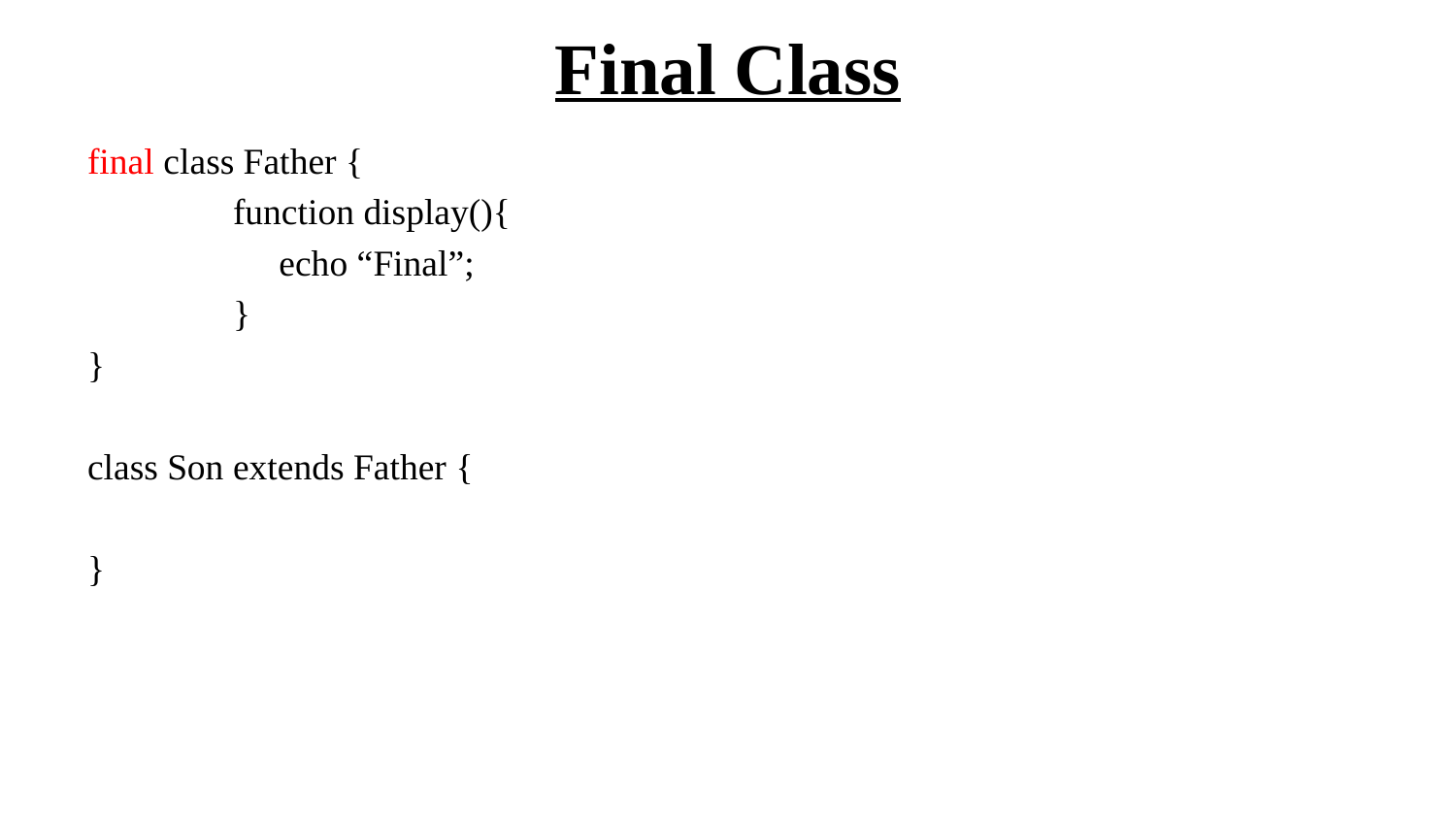

# Final Class
final class Father {
	function display(){
	     echo “Final”;
	}
}

class Son extends Father {

}